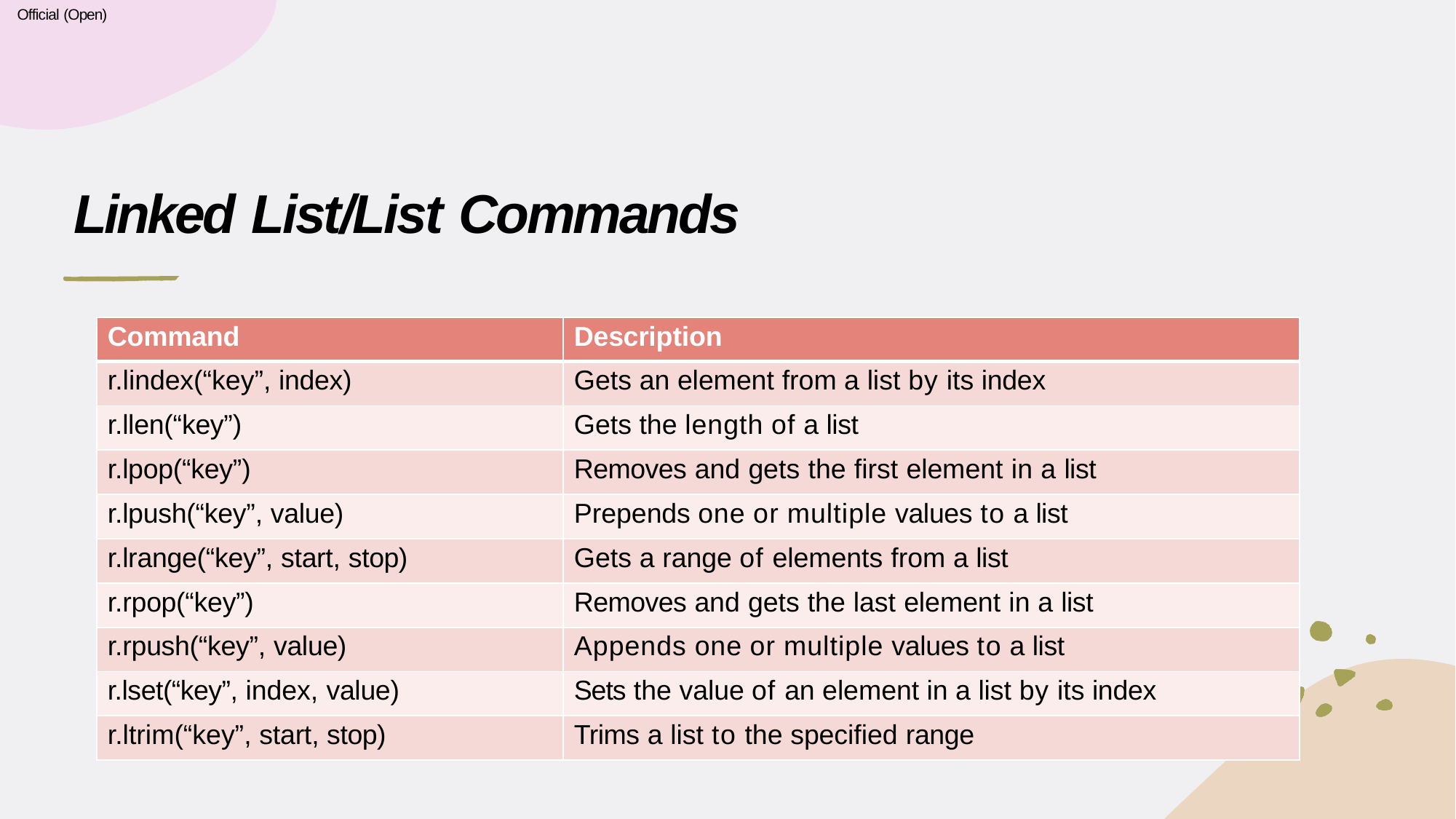

Official (Open)
# Linked List/List Commands

| Command | Description |
| --- | --- |
| r.lindex(“key”, index) | Gets an element from a list by its index |
| r.llen(“key”) | Gets the length of a list |
| r.lpop(“key”) | Removes and gets the first element in a list |
| r.lpush(“key”, value) | Prepends one or multiple values to a list |
| r.lrange(“key”, start, stop) | Gets a range of elements from a list |
| r.rpop(“key”) | Removes and gets the last element in a list |
| r.rpush(“key”, value) | Appends one or multiple values to a list |
| r.lset(“key”, index, value) | Sets the value of an element in a list by its index |
| r.ltrim(“key”, start, stop) | Trims a list to the specified range |